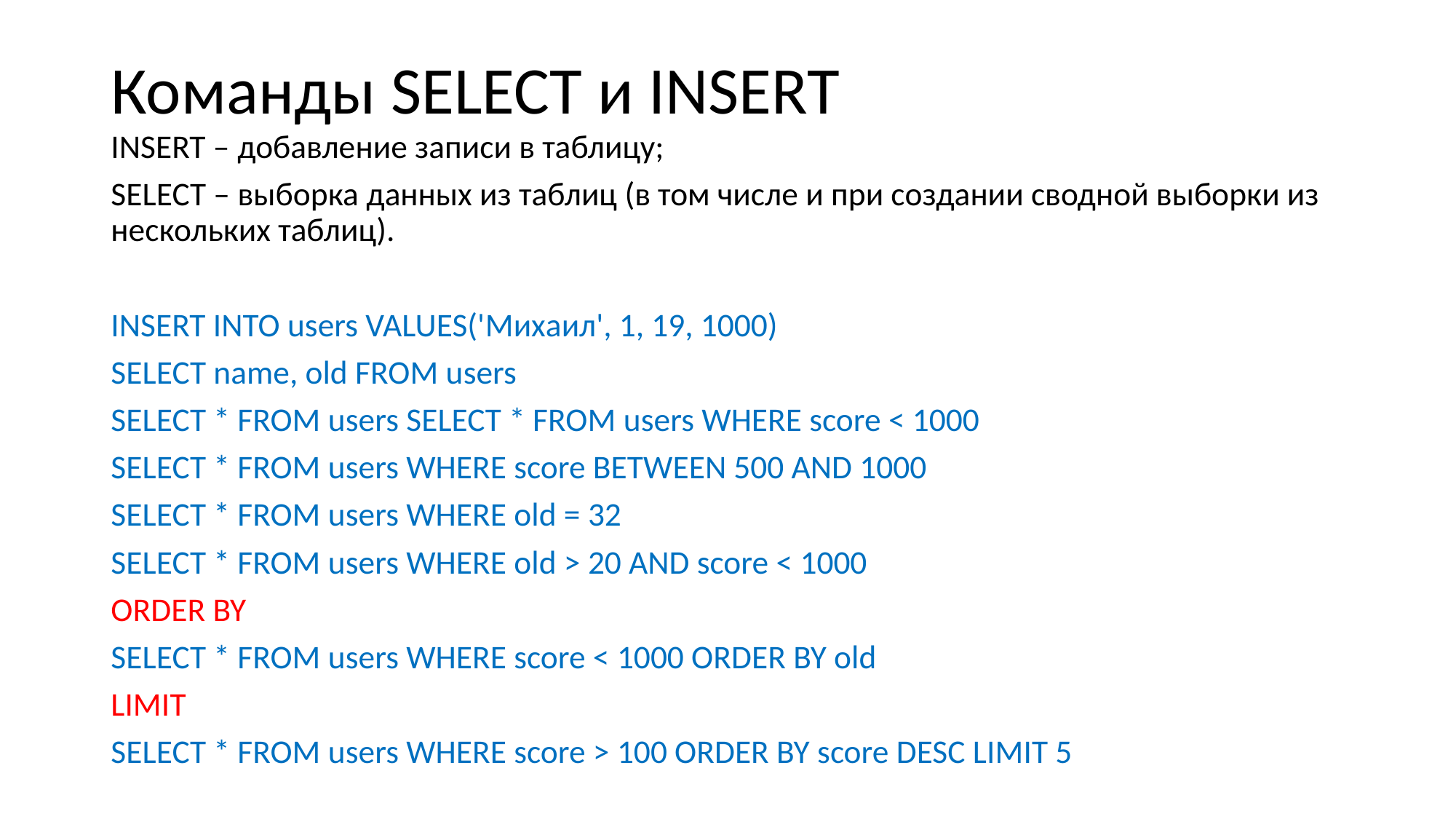

# Команды SELECT и INSERT
INSERT – добавление записи в таблицу;
SELECT – выборка данных из таблиц (в том числе и при создании сводной выборки из нескольких таблиц).

INSERT INTO users VALUES('Михаил', 1, 19, 1000)
SELECT name, old FROM users
SELECT * FROM users SELECT * FROM users WHERE score < 1000
SELECT * FROM users WHERE score BETWEEN 500 AND 1000
SELECT * FROM users WHERE old = 32
SELECT * FROM users WHERE old > 20 AND score < 1000
ORDER BY
SELECT * FROM users WHERE score < 1000 ORDER BY old
LIMIT
SELECT * FROM users WHERE score > 100 ORDER BY score DESC LIMIT 5